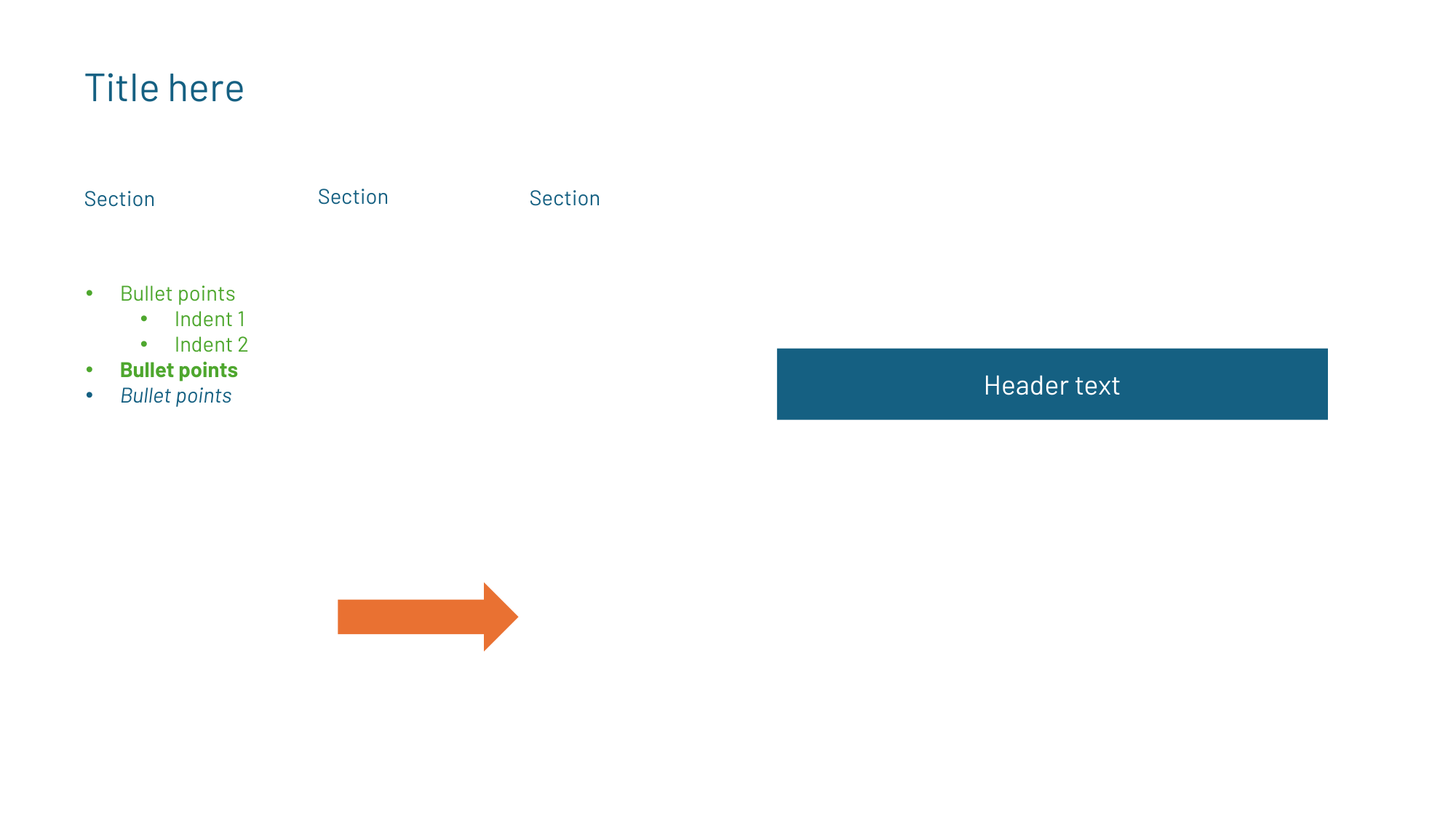

Title here
Section
Section
Section
Bullet points
Indent 1
Indent 2
Bullet points
Bullet points

Header text